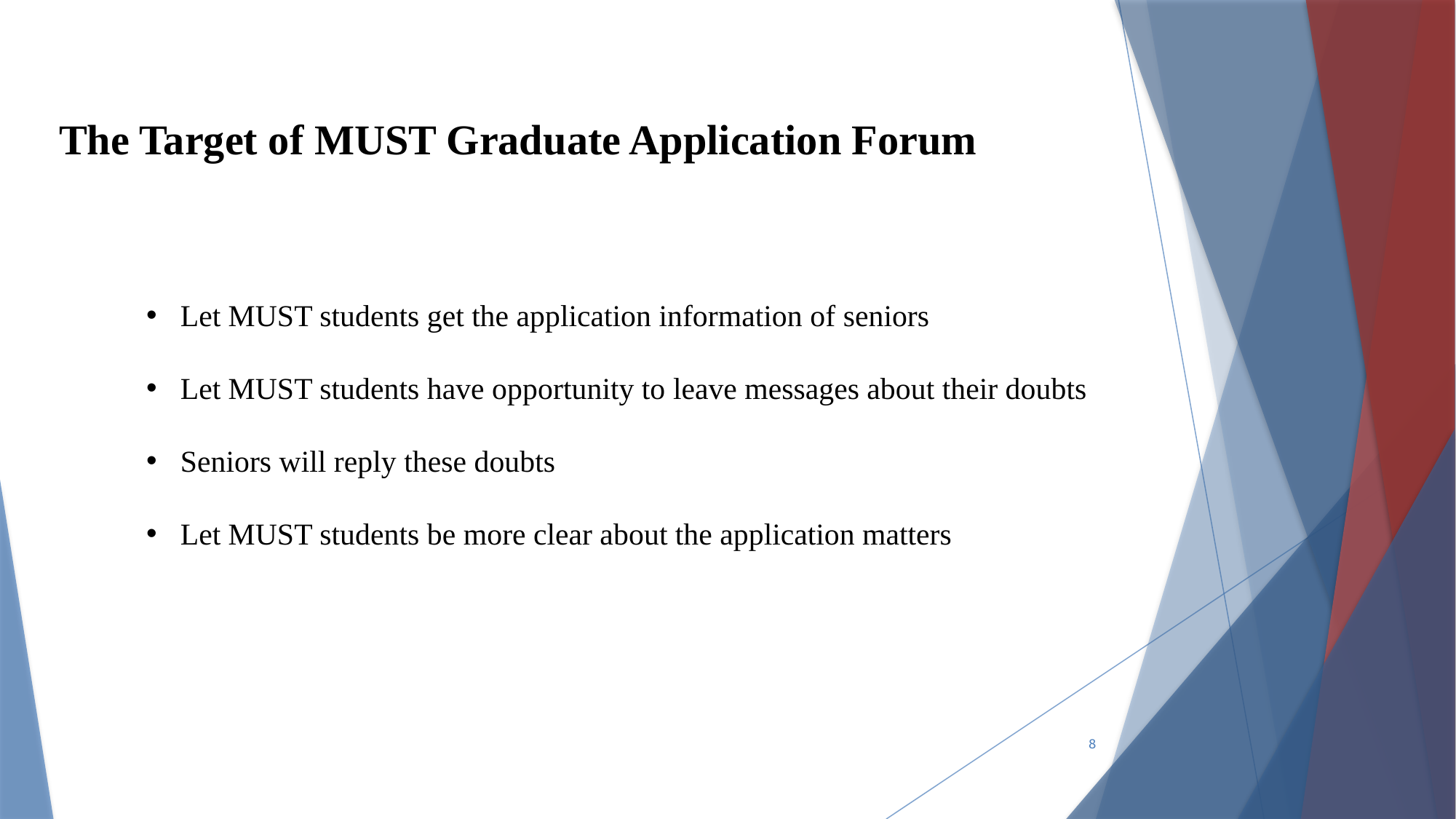

The Target of MUST Graduate Application Forum
Let MUST students get the application information of seniors

Let MUST students have opportunity to leave messages about their doubts

Seniors will reply these doubts

Let MUST students be more clear about the application matters
8